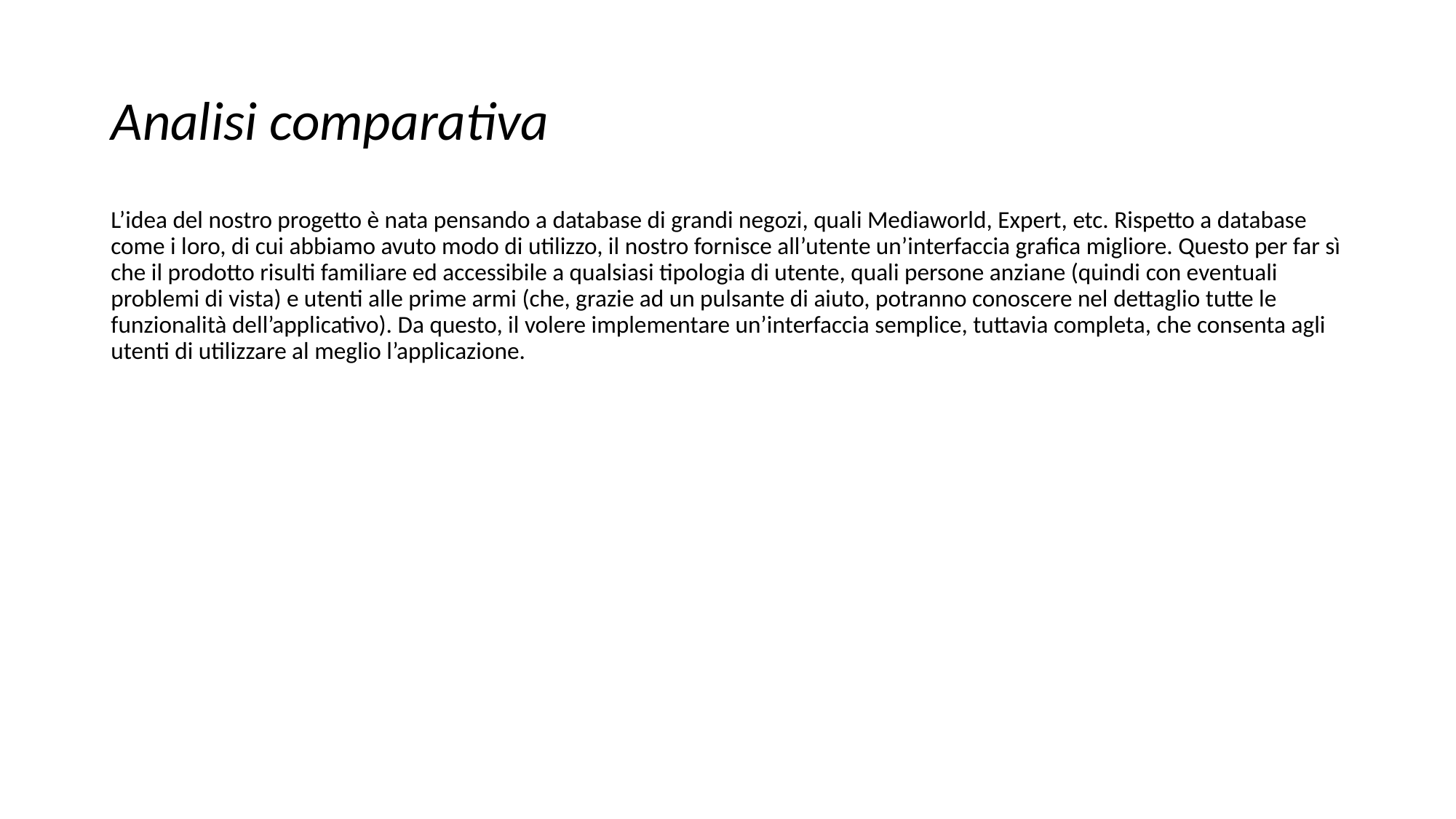

# Analisi comparativa
L’idea del nostro progetto è nata pensando a database di grandi negozi, quali Mediaworld, Expert, etc. Rispetto a database come i loro, di cui abbiamo avuto modo di utilizzo, il nostro fornisce all’utente un’interfaccia grafica migliore. Questo per far sì che il prodotto risulti familiare ed accessibile a qualsiasi tipologia di utente, quali persone anziane (quindi con eventuali problemi di vista) e utenti alle prime armi (che, grazie ad un pulsante di aiuto, potranno conoscere nel dettaglio tutte le funzionalità dell’applicativo). Da questo, il volere implementare un’interfaccia semplice, tuttavia completa, che consenta agli utenti di utilizzare al meglio l’applicazione.